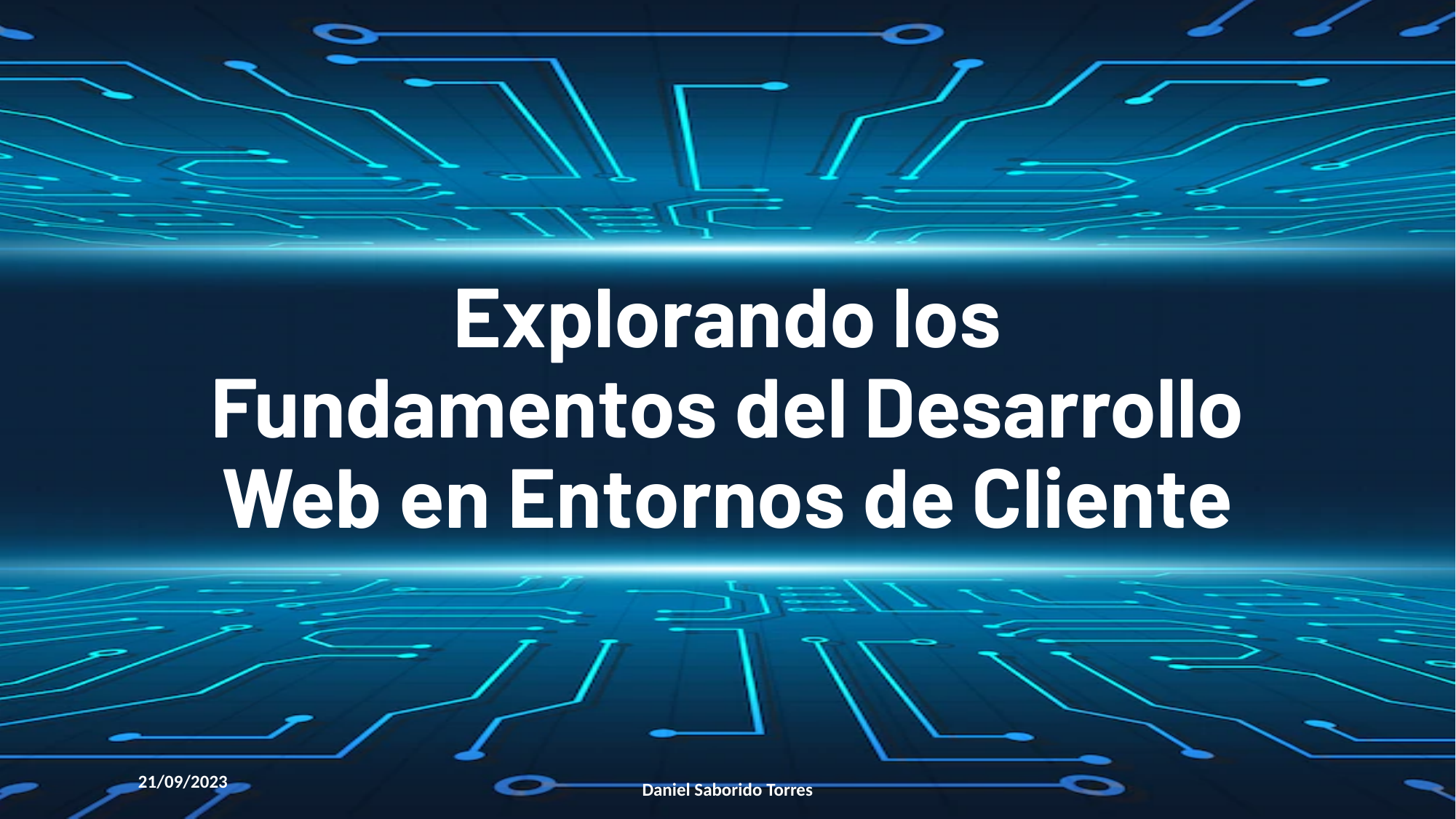

# Explorando los Fundamentos del Desarrollo Web en Entornos de Cliente
21/09/2023
Daniel Saborido Torres